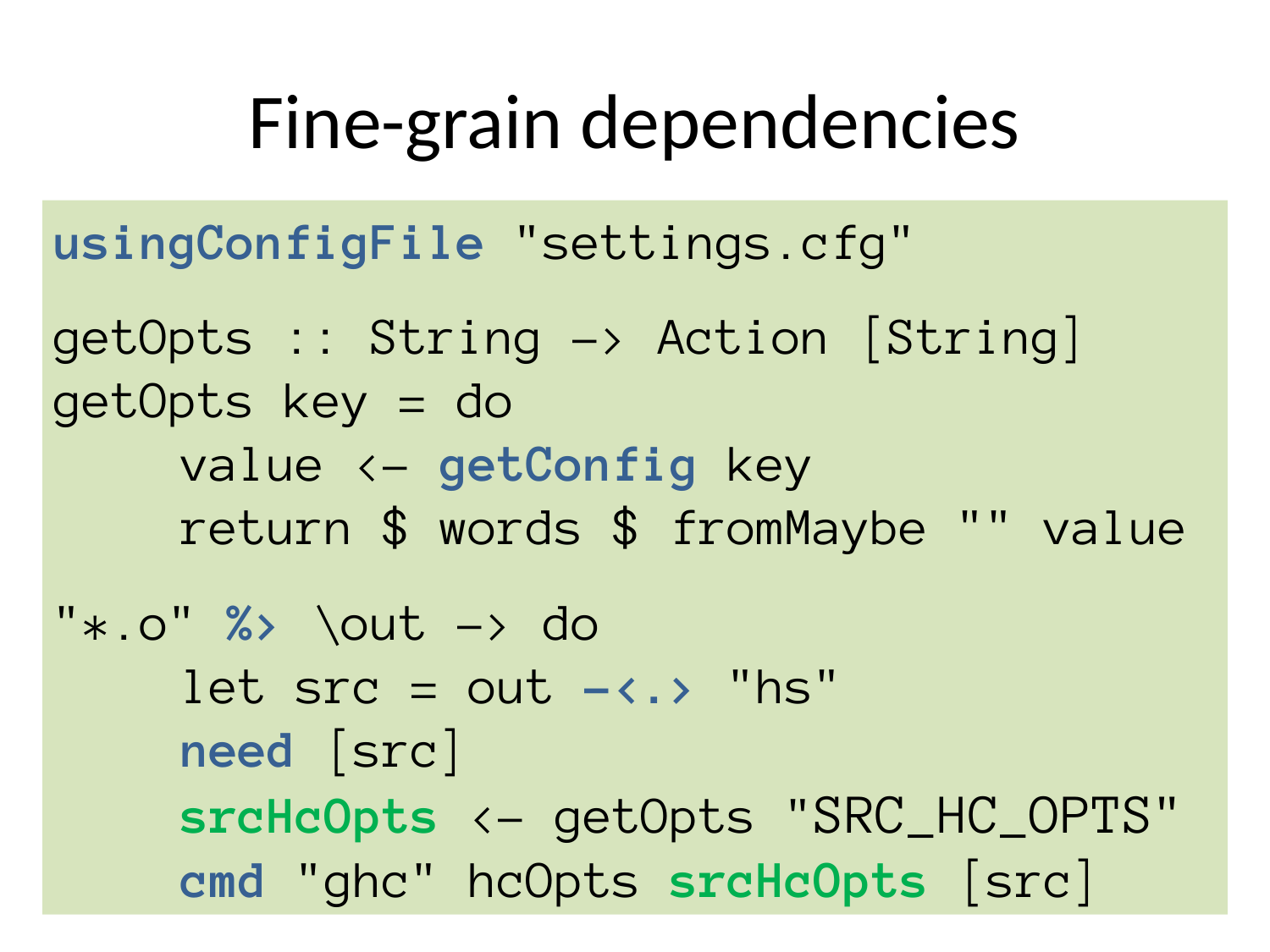

# Fine-grain dependencies
usingConfigFile "settings.cfg"
getOpts :: String -> Action [String]
getOpts key = do
	value <- getConfig key
	return $ words $ fromMaybe "" value
"*.o" %> \out -> do
	let src = out -<.> "hs"
	need [src]
	srcHcOpts <- getOpts "SRC_HC_OPTS"
	cmd "ghc" hcOpts srcHcOpts [src]